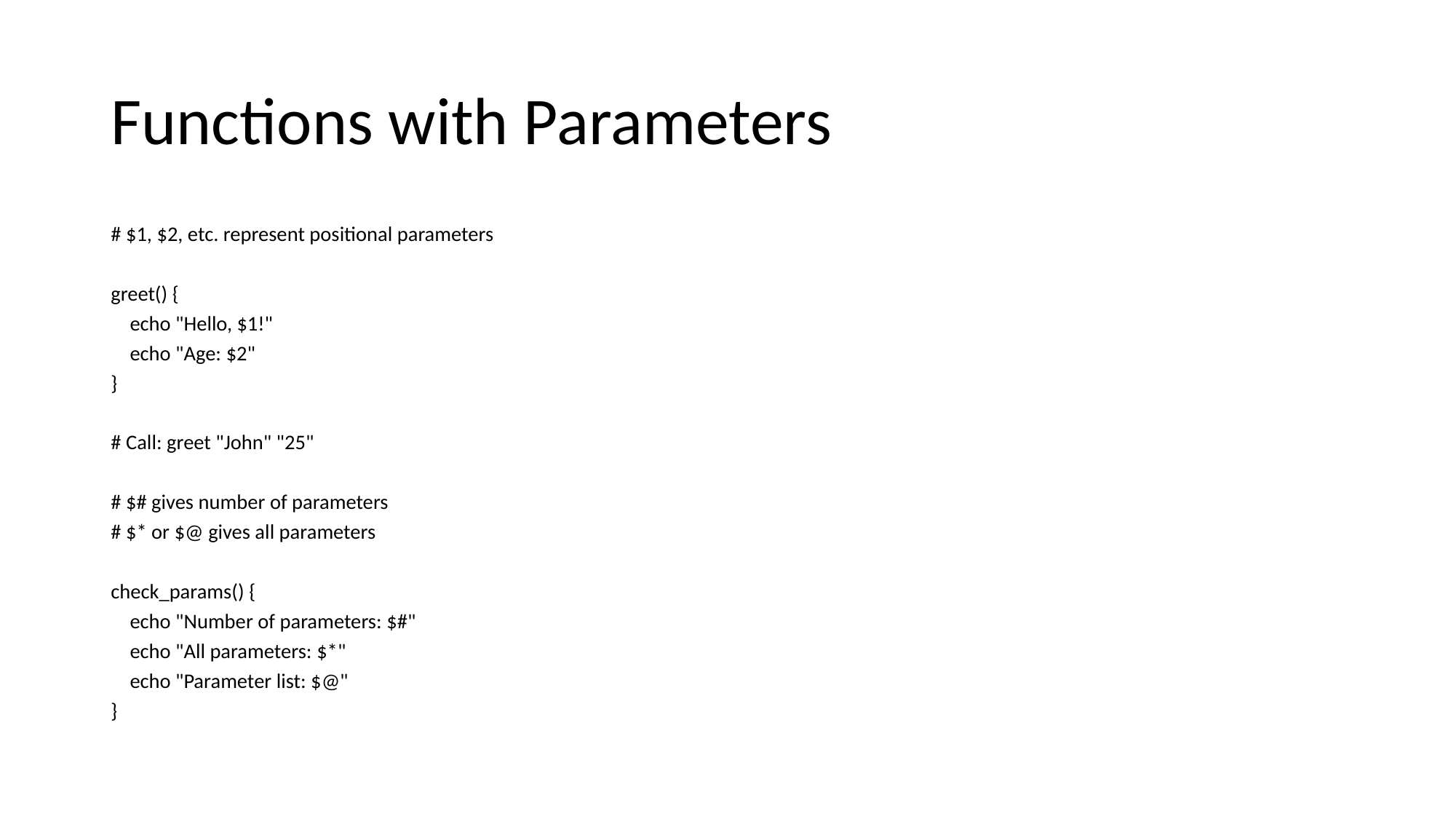

# Functions with Parameters
# $1, $2, etc. represent positional parameters

greet() {
    echo "Hello, $1!"
    echo "Age: $2"
}

# Call: greet "John" "25"

# $# gives number of parameters
# $* or $@ gives all parameters

check_params() {
    echo "Number of parameters: $#"
    echo "All parameters: $*"
    echo "Parameter list: $@"
}